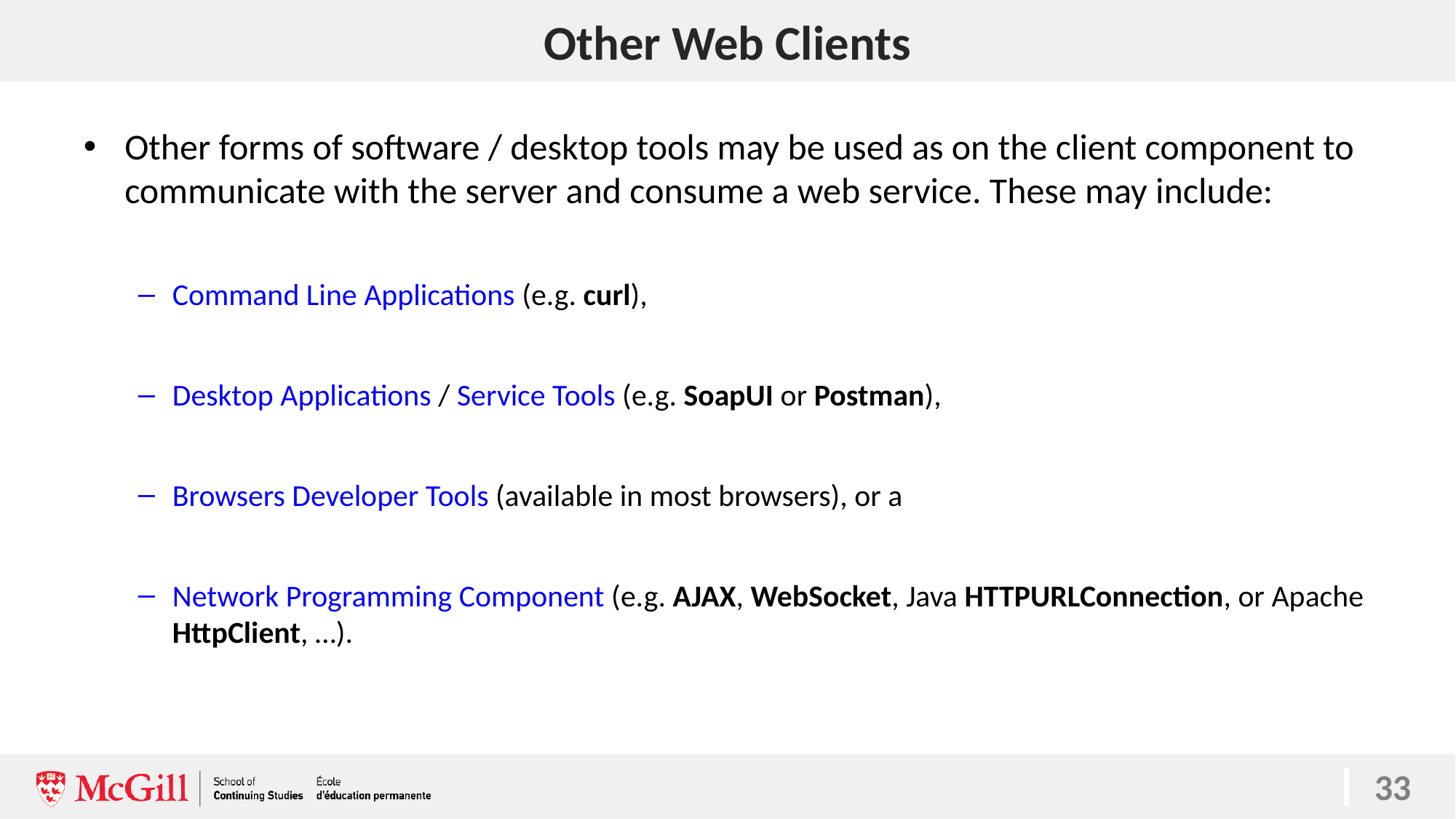

# Other Web Clients
33
Other forms of software / desktop tools may be used as on the client component to communicate with the server and consume a web service. These may include:

Command Line Applications (e.g. curl),

Desktop Applications / Service Tools (e.g. SoapUI or Postman),

Browsers Developer Tools (available in most browsers), or a

Network Programming Component (e.g. AJAX, WebSocket, Java HTTPURLConnection, or Apache HttpClient, …).